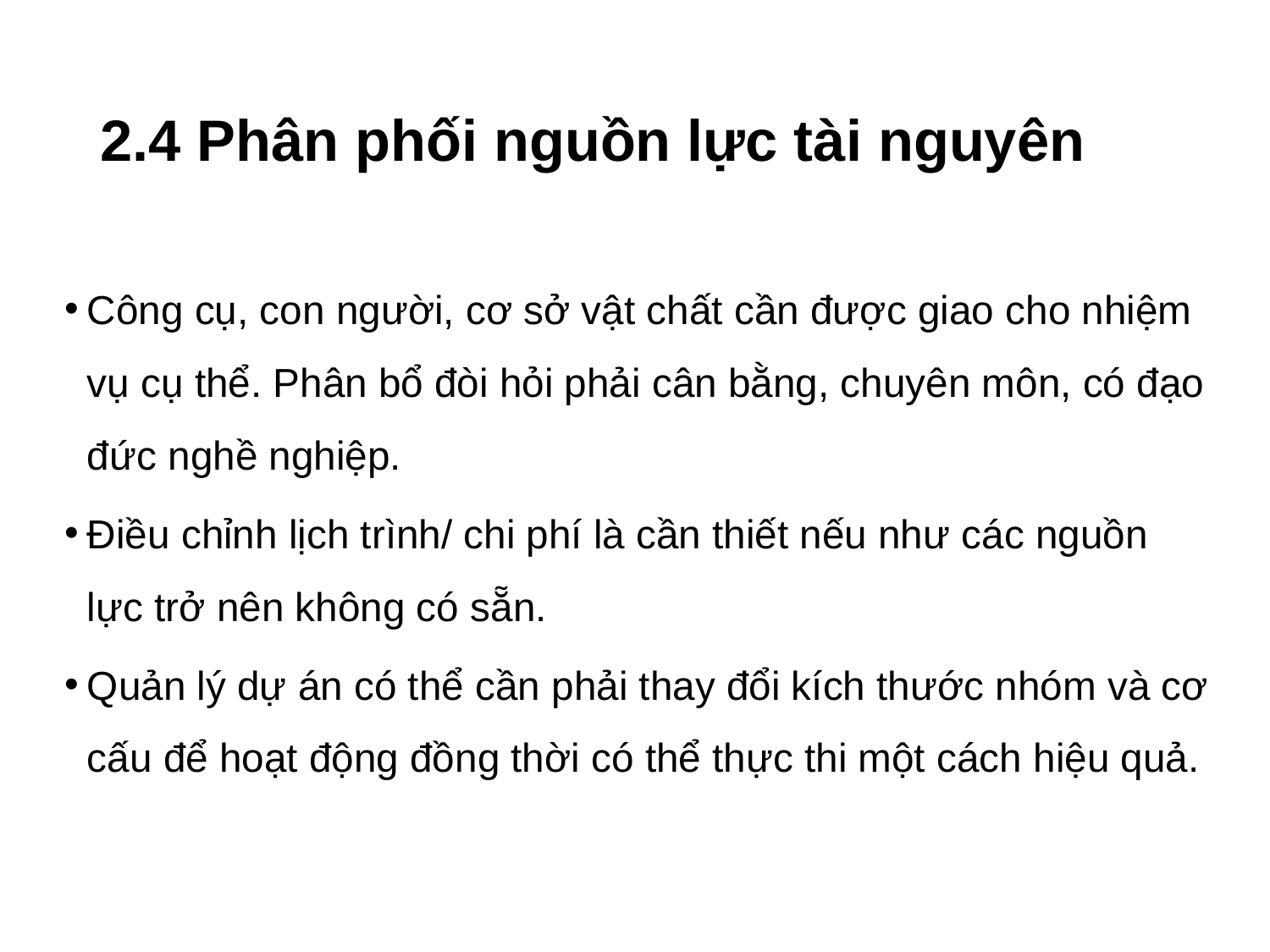

# 2.4 Phân phối nguồn lực tài nguyên
Công cụ, con người, cơ sở vật chất cần được giao cho nhiệm vụ cụ thể. Phân bổ đòi hỏi phải cân bằng, chuyên môn, có đạo đức nghề nghiệp.
Điều chỉnh lịch trình/ chi phí là cần thiết nếu như các nguồn lực trở nên không có sẵn.
Quản lý dự án có thể cần phải thay đổi kích thước nhóm và cơ cấu để hoạt động đồng thời có thể thực thi một cách hiệu quả.